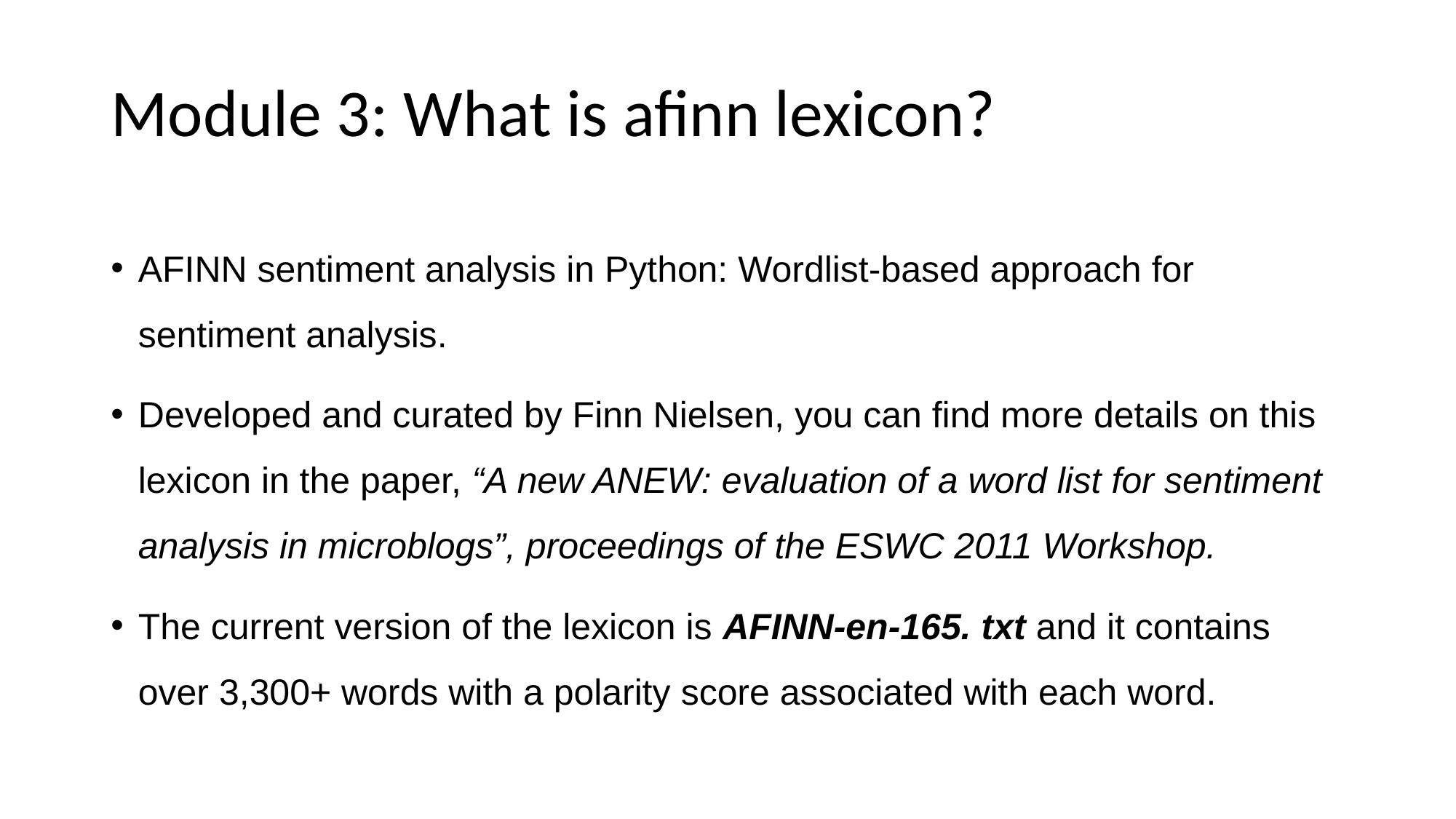

# Module 3: What is afinn lexicon?
AFINN sentiment analysis in Python: Wordlist-based approach for sentiment analysis.
Developed and curated by Finn Nielsen, you can find more details on this lexicon in the paper, “A new ANEW: evaluation of a word list for sentiment analysis in microblogs”, proceedings of the ESWC 2011 Workshop.
The current version of the lexicon is AFINN-en-165. txt and it contains over 3,300+ words with a polarity score associated with each word.